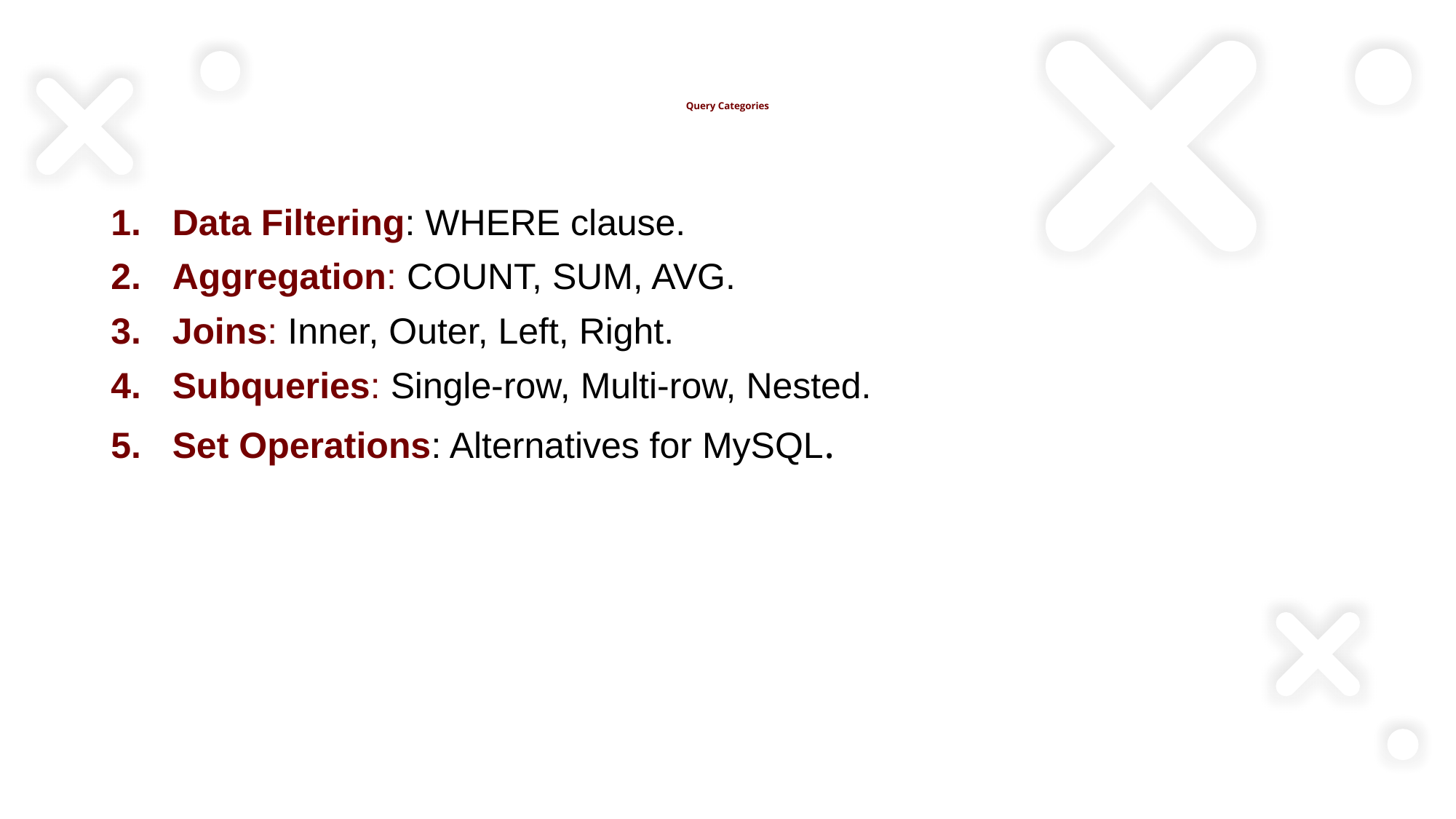

# Query Categories
Data Filtering: WHERE clause.
Aggregation: COUNT, SUM, AVG.
Joins: Inner, Outer, Left, Right.
Subqueries: Single-row, Multi-row, Nested.
Set Operations: Alternatives for MySQL.